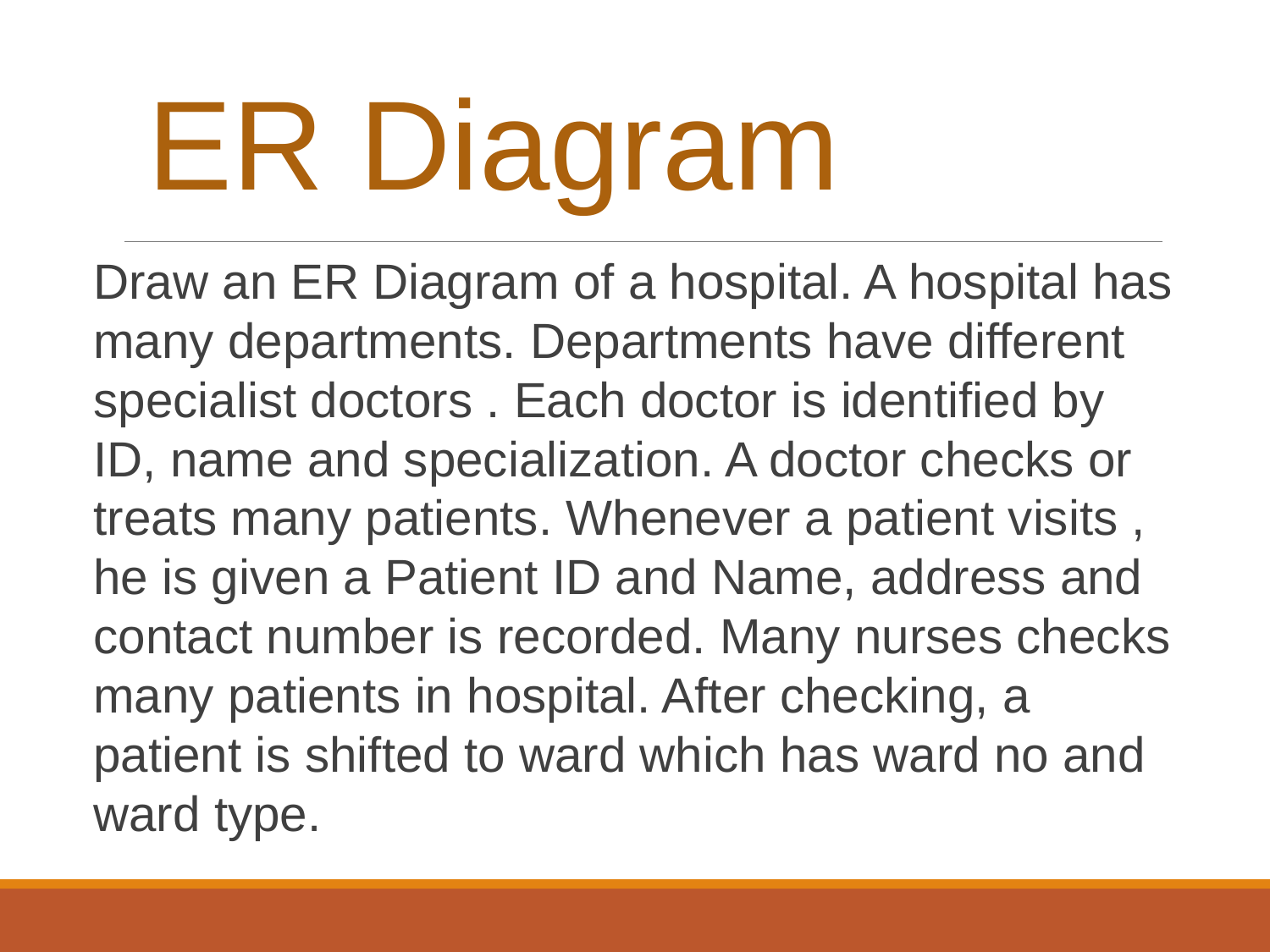

# ER Diagram
Draw an ER Diagram of a hospital. A hospital has many departments. Departments have different specialist doctors . Each doctor is identified by ID, name and specialization. A doctor checks or treats many patients. Whenever a patient visits , he is given a Patient ID and Name, address and contact number is recorded. Many nurses checks many patients in hospital. After checking, a patient is shifted to ward which has ward no and ward type.